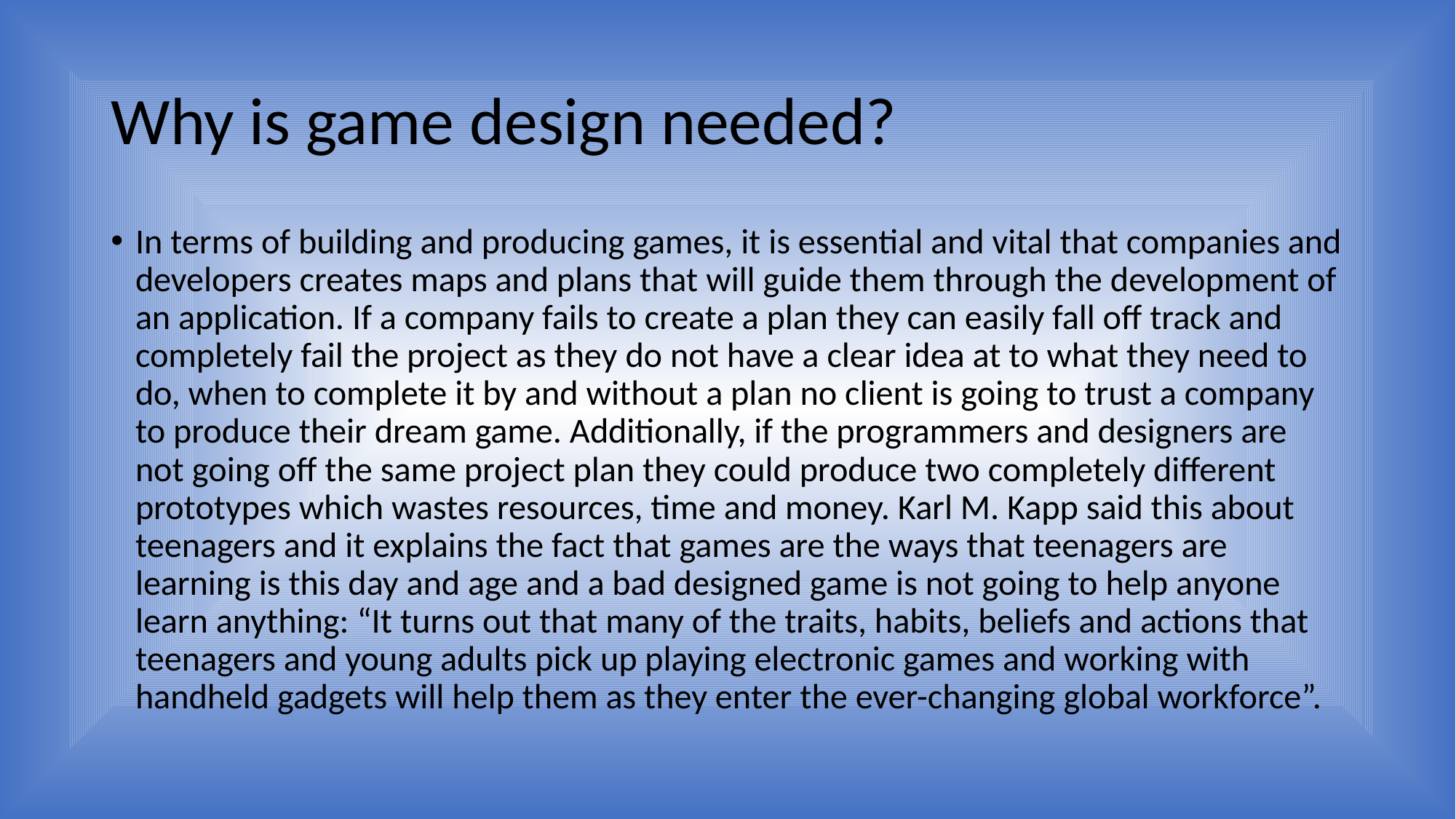

# Why is game design needed?
In terms of building and producing games, it is essential and vital that companies and developers creates maps and plans that will guide them through the development of an application. If a company fails to create a plan they can easily fall off track and completely fail the project as they do not have a clear idea at to what they need to do, when to complete it by and without a plan no client is going to trust a company to produce their dream game. Additionally, if the programmers and designers are not going off the same project plan they could produce two completely different prototypes which wastes resources, time and money. Karl M. Kapp said this about teenagers and it explains the fact that games are the ways that teenagers are learning is this day and age and a bad designed game is not going to help anyone learn anything: “It turns out that many of the traits, habits, beliefs and actions that teenagers and young adults pick up playing electronic games and working with handheld gadgets will help them as they enter the ever-changing global workforce”.